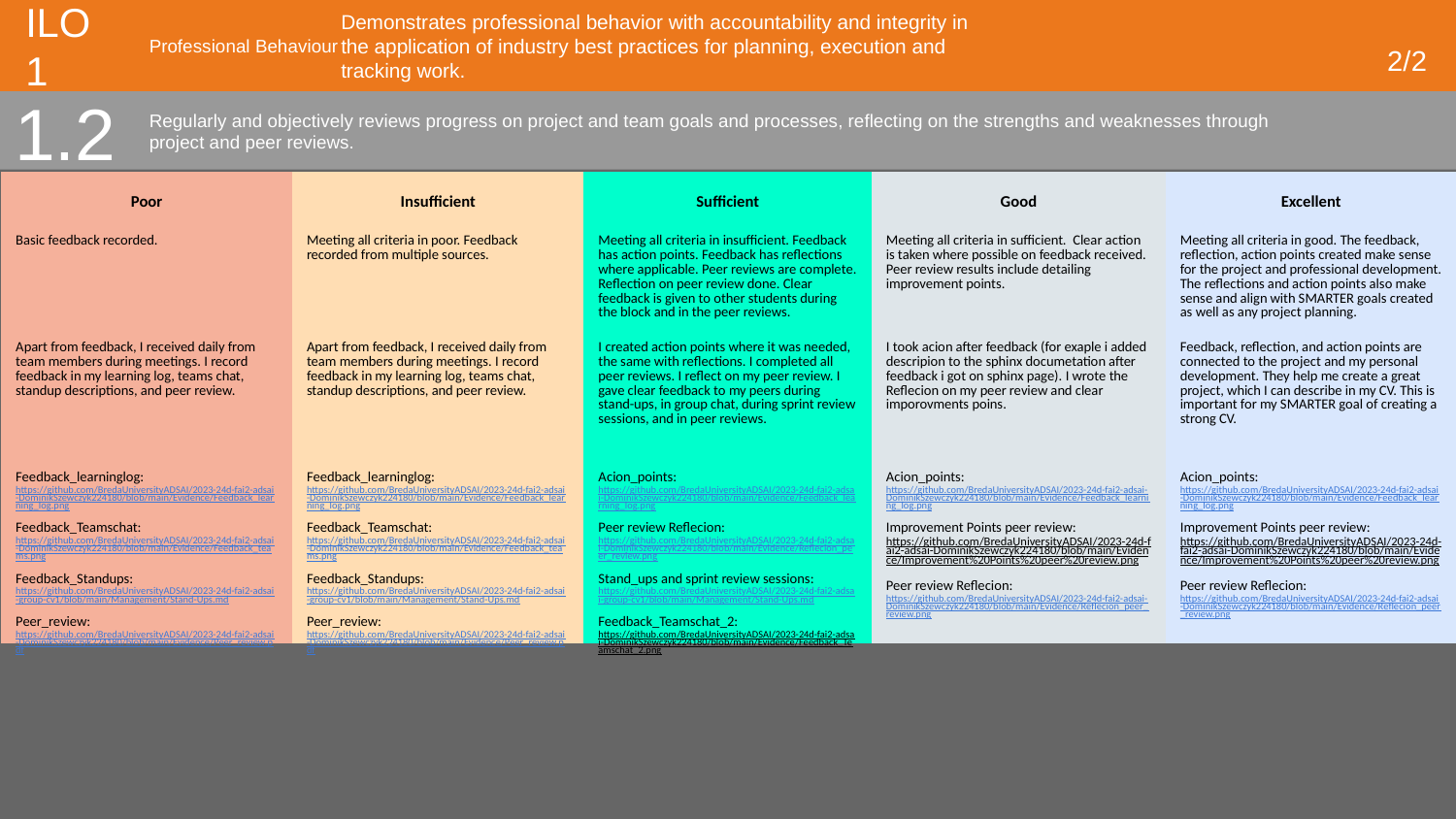

# ILO 1
Professional Behaviour
Demonstrates professional behavior with accountability and integrity in the application of industry best practices for planning, execution and tracking work.
2/2
1.2
Regularly and objectively reviews progress on project and team goals and processes, reflecting on the strengths and weaknesses through project and peer reviews.
| Poor | Insufficient | Sufficient | Good | Excellent |
| --- | --- | --- | --- | --- |
| Basic feedback recorded. | Meeting all criteria in poor. Feedback recorded from multiple sources. | Meeting all criteria in insufficient. Feedback has action points. Feedback has reflections where applicable. Peer reviews are complete. Reflection on peer review done. Clear feedback is given to other students during the block and in the peer reviews. | Meeting all criteria in sufficient. Clear action is taken where possible on feedback received. Peer review results include detailing improvement points. | Meeting all criteria in good. The feedback, reflection, action points created make sense for the project and professional development. The reflections and action points also make sense and align with SMARTER goals created as well as any project planning. |
| Apart from feedback, I received daily from team members during meetings. I record feedback in my learning log, teams chat, standup descriptions, and peer review. | Apart from feedback, I received daily from team members during meetings. I record feedback in my learning log, teams chat, standup descriptions, and peer review. | I created action points where it was needed, the same with reflections. I completed all peer reviews. I reflect on my peer review. I gave clear feedback to my peers during stand-ups, in group chat, during sprint review sessions, and in peer reviews. | I took acion after feedback (for exaple i added descripion to the sphinx documetation after feedback i got on sphinx page). I wrote the Reflecion on my peer review and clear imporovments poins. | Feedback, reflection, and action points are connected to the project and my personal development. They help me create a great project, which I can describe in my CV. This is important for my SMARTER goal of creating a strong CV. |
| Feedback\_learninglog: https://github.com/BredaUniversityADSAI/2023-24d-fai2-adsai-DominikSzewczyk224180/blob/main/Evidence/Feedback\_learning\_log.png Feedback\_Teamschat: https://github.com/BredaUniversityADSAI/2023-24d-fai2-adsai-DominikSzewczyk224180/blob/main/Evidence/Feedback\_teams.png Feedback\_Standups: https://github.com/BredaUniversityADSAI/2023-24d-fai2-adsai-group-cv1/blob/main/Management/Stand-Ups.md Peer\_review: https://github.com/BredaUniversityADSAI/2023-24d-fai2-adsai-DominikSzewczyk224180/blob/main/Evidence/Peer\_review.pdf | Feedback\_learninglog: https://github.com/BredaUniversityADSAI/2023-24d-fai2-adsai-DominikSzewczyk224180/blob/main/Evidence/Feedback\_learning\_log.png Feedback\_Teamschat: https://github.com/BredaUniversityADSAI/2023-24d-fai2-adsai-DominikSzewczyk224180/blob/main/Evidence/Feedback\_teams.png Feedback\_Standups: https://github.com/BredaUniversityADSAI/2023-24d-fai2-adsai-group-cv1/blob/main/Management/Stand-Ups.md Peer\_review: https://github.com/BredaUniversityADSAI/2023-24d-fai2-adsai-DominikSzewczyk224180/blob/main/Evidence/Peer\_review.pdf | Acion\_points: https://github.com/BredaUniversityADSAI/2023-24d-fai2-adsai-DominikSzewczyk224180/blob/main/Evidence/Feedback\_learning\_log.png Peer review Reflecion: https://github.com/BredaUniversityADSAI/2023-24d-fai2-adsai-DominikSzewczyk224180/blob/main/Evidence/Reflecion\_peer\_review.png Stand\_ups and sprint review sessions: https://github.com/BredaUniversityADSAI/2023-24d-fai2-adsai-group-cv1/blob/main/Management/Stand-Ups.md Feedback\_Teamschat\_2: https://github.com/BredaUniversityADSAI/2023-24d-fai2-adsai-DominikSzewczyk224180/blob/main/Evidence/Feedback\_Teamschat\_2.png | Acion\_points: https://github.com/BredaUniversityADSAI/2023-24d-fai2-adsai-DominikSzewczyk224180/blob/main/Evidence/Feedback\_learning\_log.png Improvement Points peer review: https://github.com/BredaUniversityADSAI/2023-24d-fai2-adsai-DominikSzewczyk224180/blob/main/Evidence/Improvement%20Points%20peer%20review.png Peer review Reflecion: https://github.com/BredaUniversityADSAI/2023-24d-fai2-adsai-DominikSzewczyk224180/blob/main/Evidence/Reflecion\_peer\_review.png | Acion\_points: https://github.com/BredaUniversityADSAI/2023-24d-fai2-adsai-DominikSzewczyk224180/blob/main/Evidence/Feedback\_learning\_log.png Improvement Points peer review: https://github.com/BredaUniversityADSAI/2023-24d-fai2-adsai-DominikSzewczyk224180/blob/main/Evidence/Improvement%20Points%20peer%20review.png Peer review Reflecion: https://github.com/BredaUniversityADSAI/2023-24d-fai2-adsai-DominikSzewczyk224180/blob/main/Evidence/Reflecion\_peer\_review.png |
Show your best examples, do not go overboard, add in short description, you are free to alter this layout (or add slides per evidence) to suit your needs. Just be sure that it is clear.